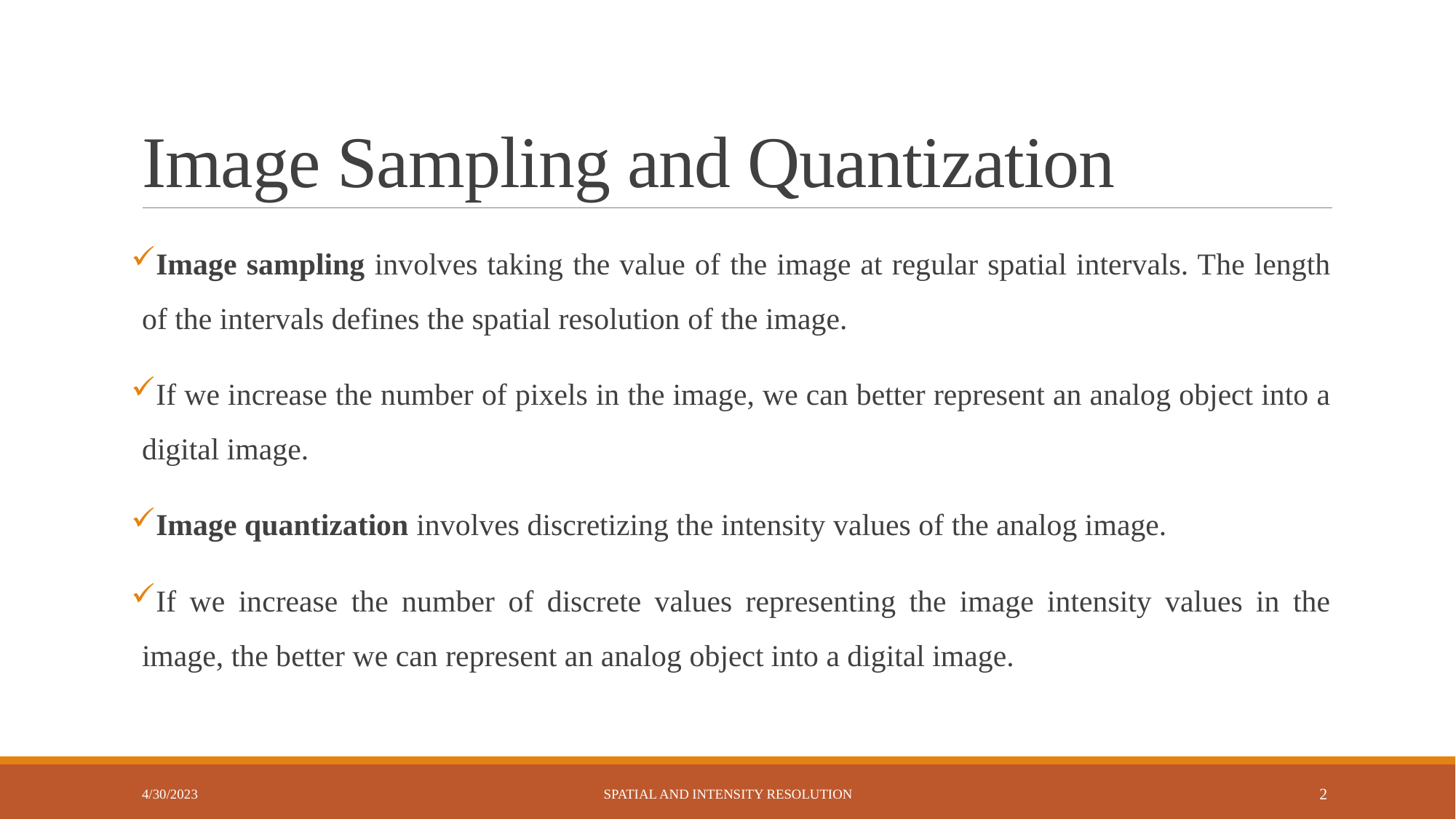

# Image Sampling and Quantization
Image sampling involves taking the value of the image at regular spatial intervals. The length of the intervals defines the spatial resolution of the image.
If we increase the number of pixels in the image, we can better represent an analog object into a digital image.
Image quantization involves discretizing the intensity values of the analog image.
If we increase the number of discrete values representing the image intensity values in the image, the better we can represent an analog object into a digital image.

4/30/2023
Spatial and Intensity Resolution
2